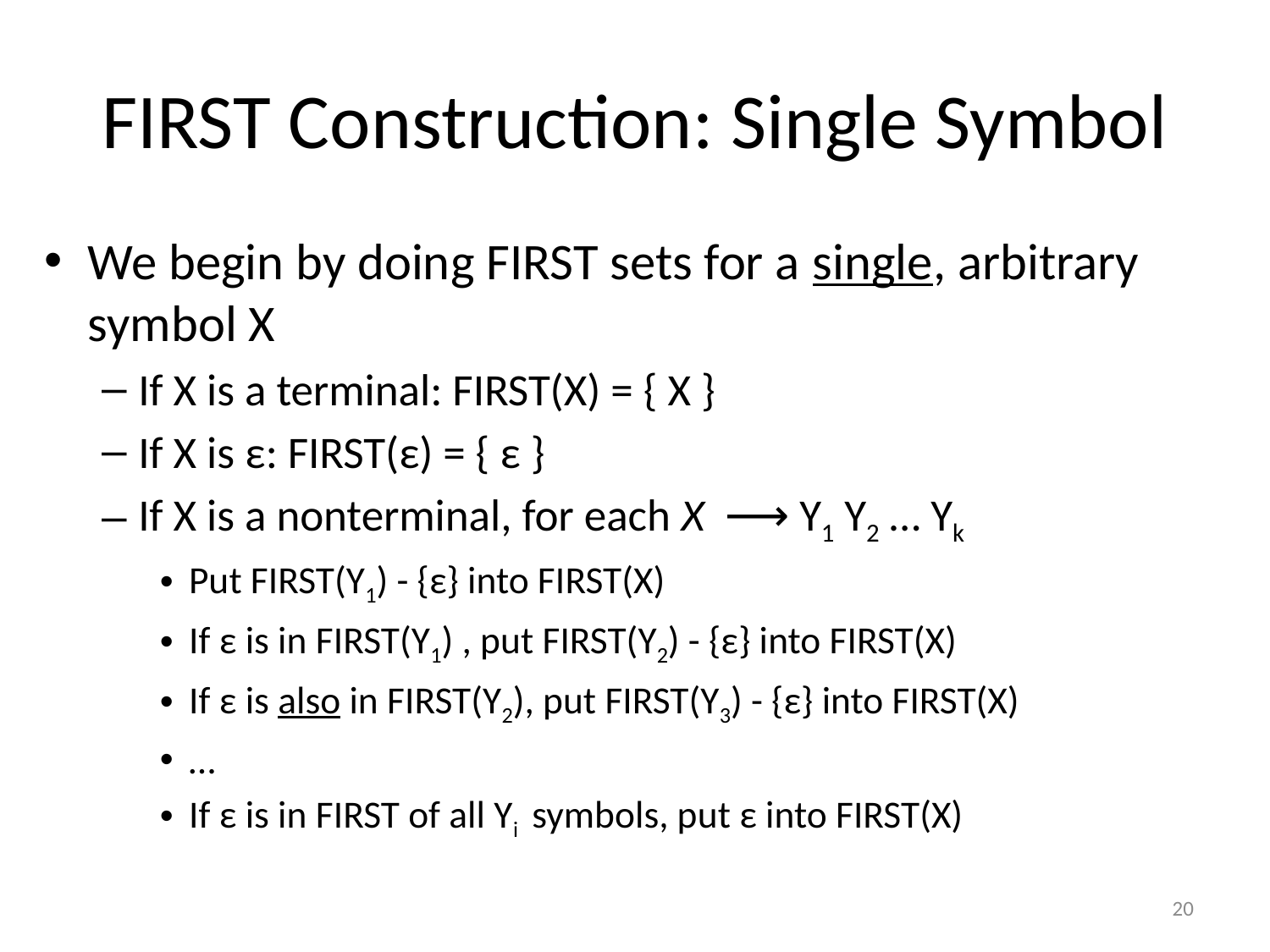

# FIRST Construction: Single Symbol
We begin by doing FIRST sets for a single, arbitrary symbol X
If X is a terminal: FIRST(X) = { X }
If X is ε: FIRST(ε) = { ε }
If X is a nonterminal, for each X  ⟶ Y1 Y2 … Yk
Put FIRST(Y1) - {ε} into FIRST(X)
If ε is in FIRST(Y1) , put FIRST(Y2) - {ε} into FIRST(X)
If ε is also in FIRST(Y2), put FIRST(Y3) - {ε} into FIRST(X)
…
If ε is in FIRST of all Yi  symbols, put ε into FIRST(X)
20